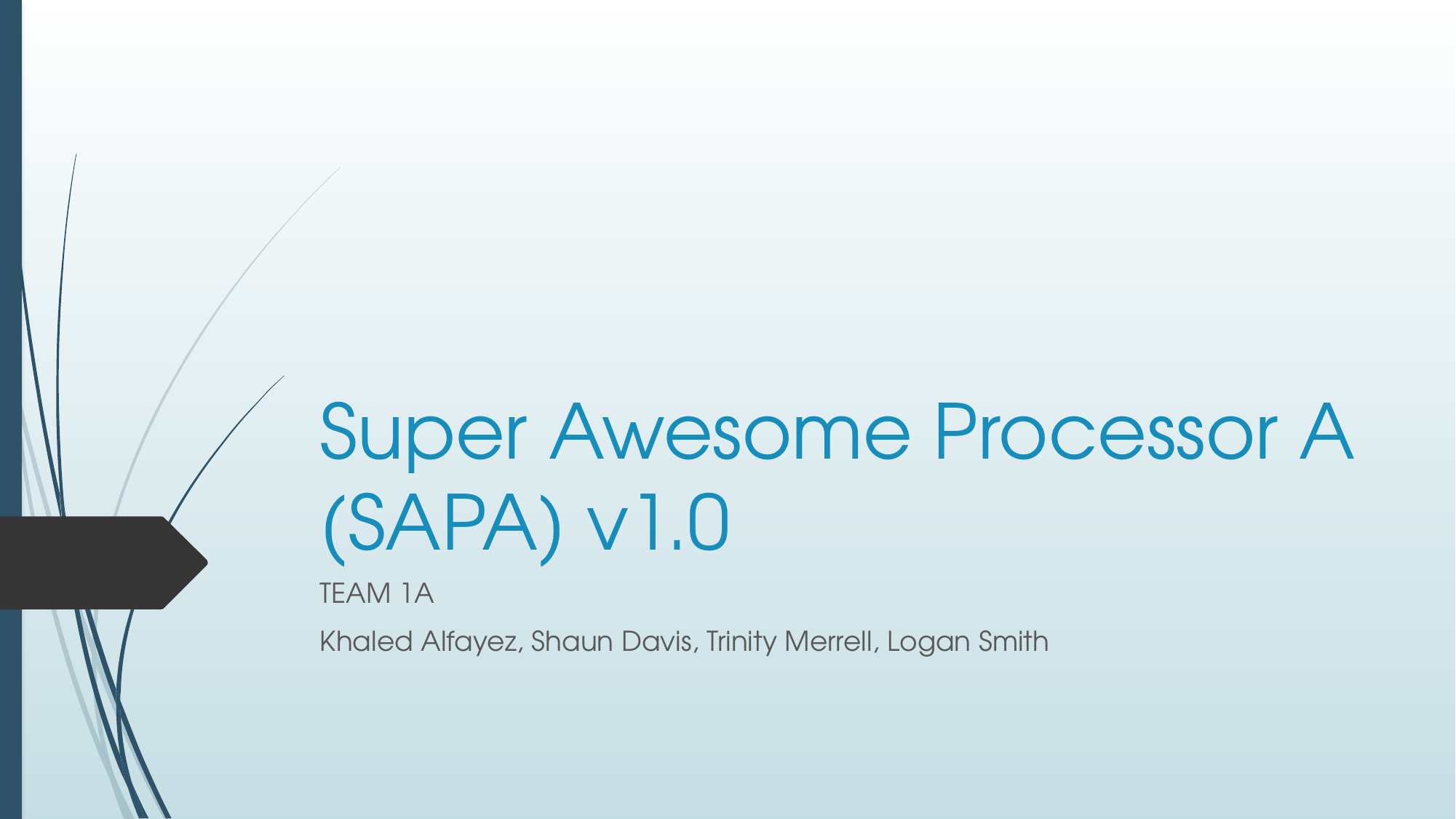

# Super Awesome Processor A (SAPA) v1.0
TEAM 1A
Khaled Alfayez, Shaun Davis, Trinity Merrell, Logan Smith